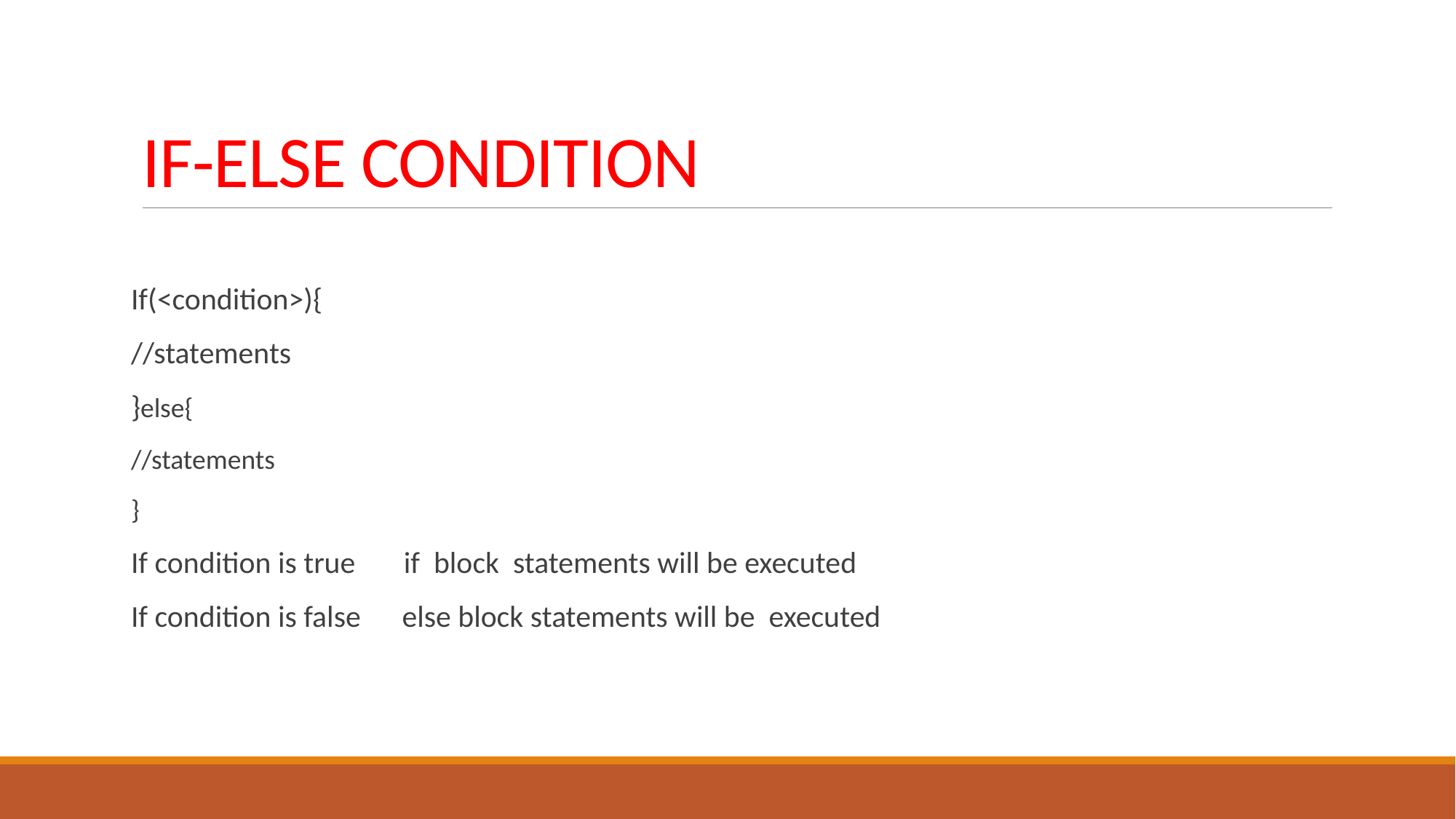

# IF-ELSE CONDITION

If(<condition>){
//statements
}else{
//statements
}
If condition is true       if  block  statements will be executed
If condition is false      else block statements will be  executed